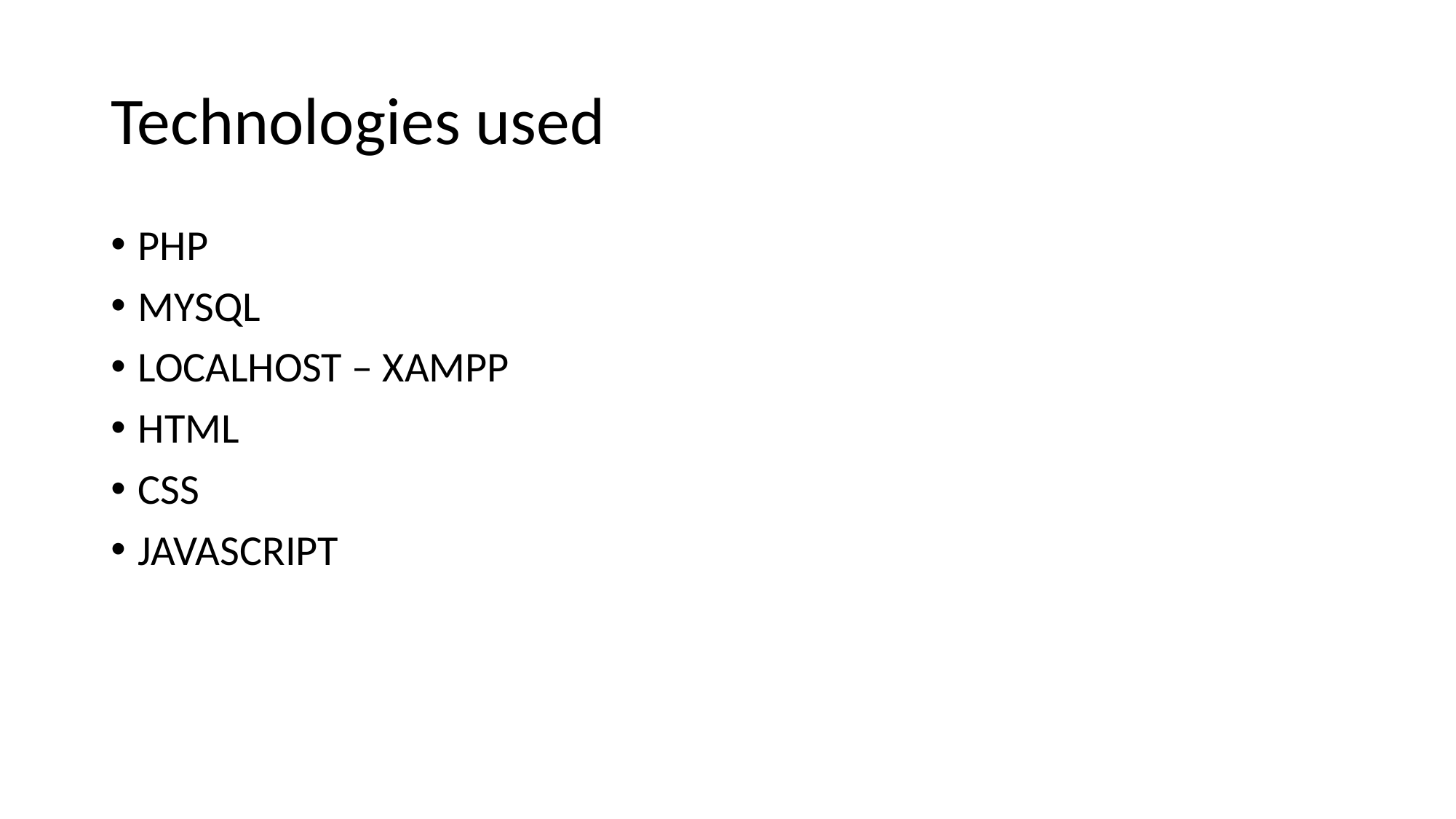

# Technologies used
PHP
MYSQL
LOCALHOST – XAMPP
HTML
CSS
JAVASCRIPT